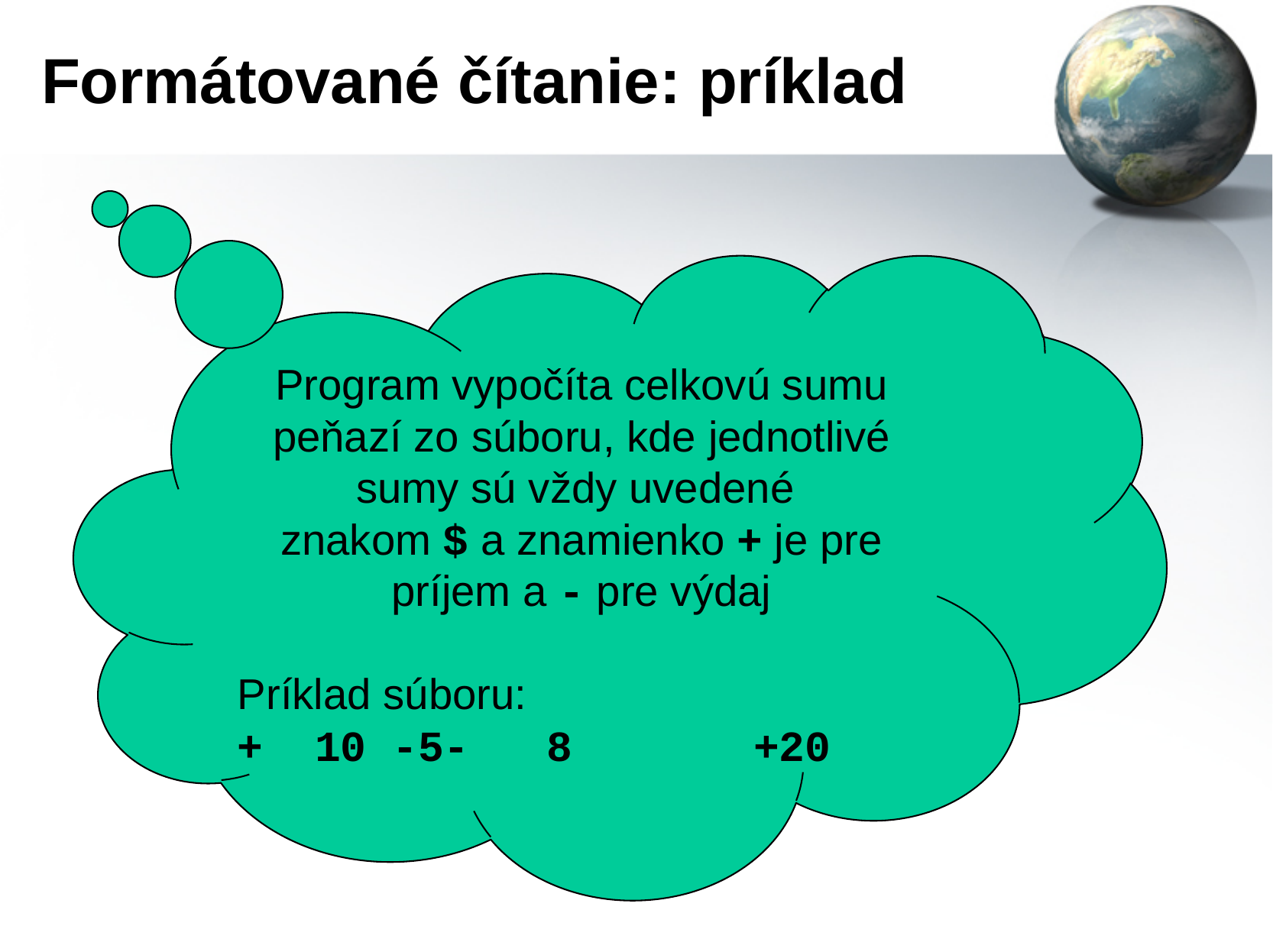

# Formátované čítanie: príklad
Program vypočíta celkovú sumu peňazí zo súboru, kde jednotlivé sumy sú vždy uvedené
znakom $ a znamienko + je pre príjem a - pre výdaj

Príklad súboru:
+  10 -5-   8       +20